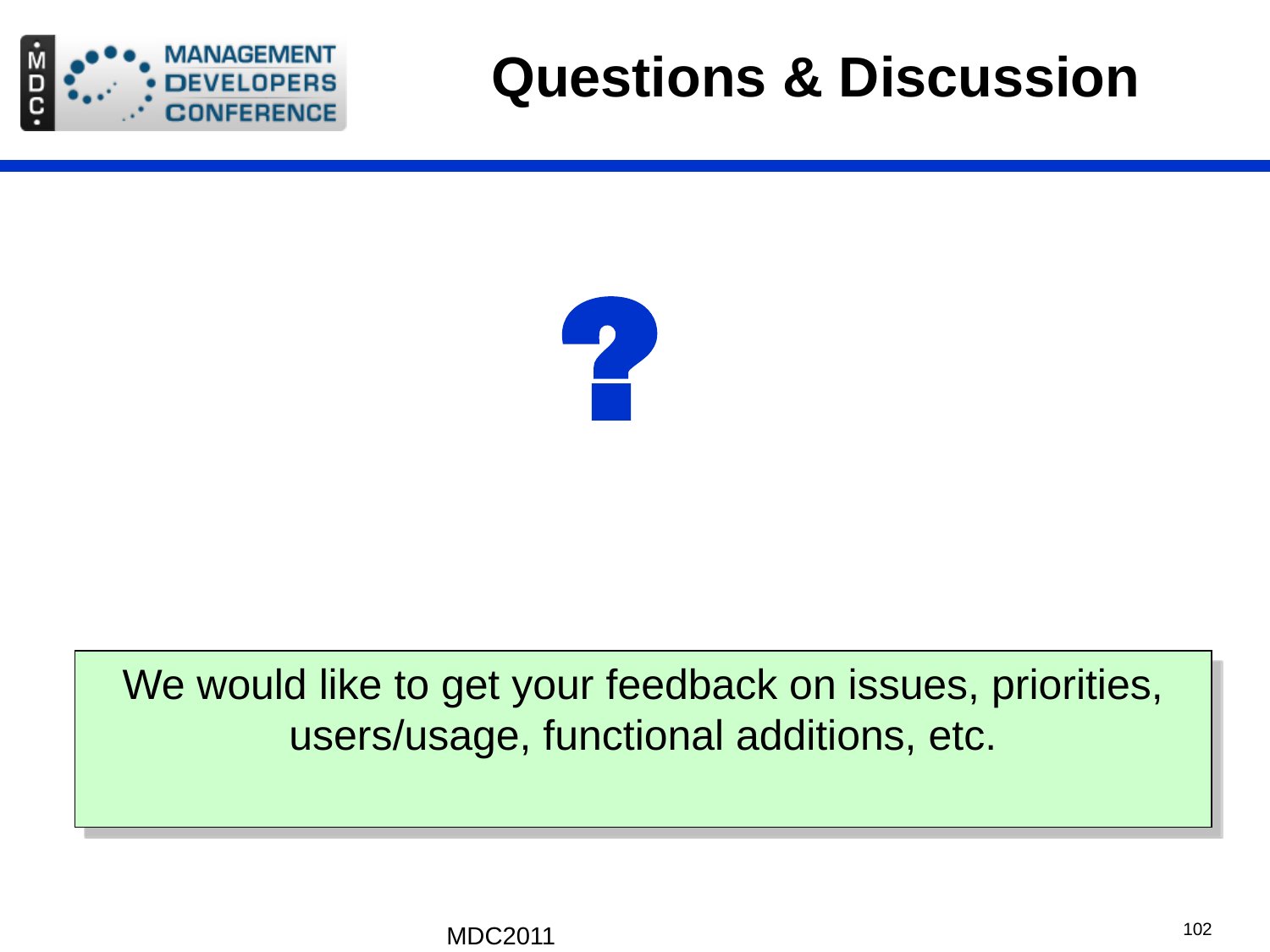

# Questions & Discussion
?
We would like to get your feedback on issues, priorities, users/usage, functional additions, etc.

MDC2011
102